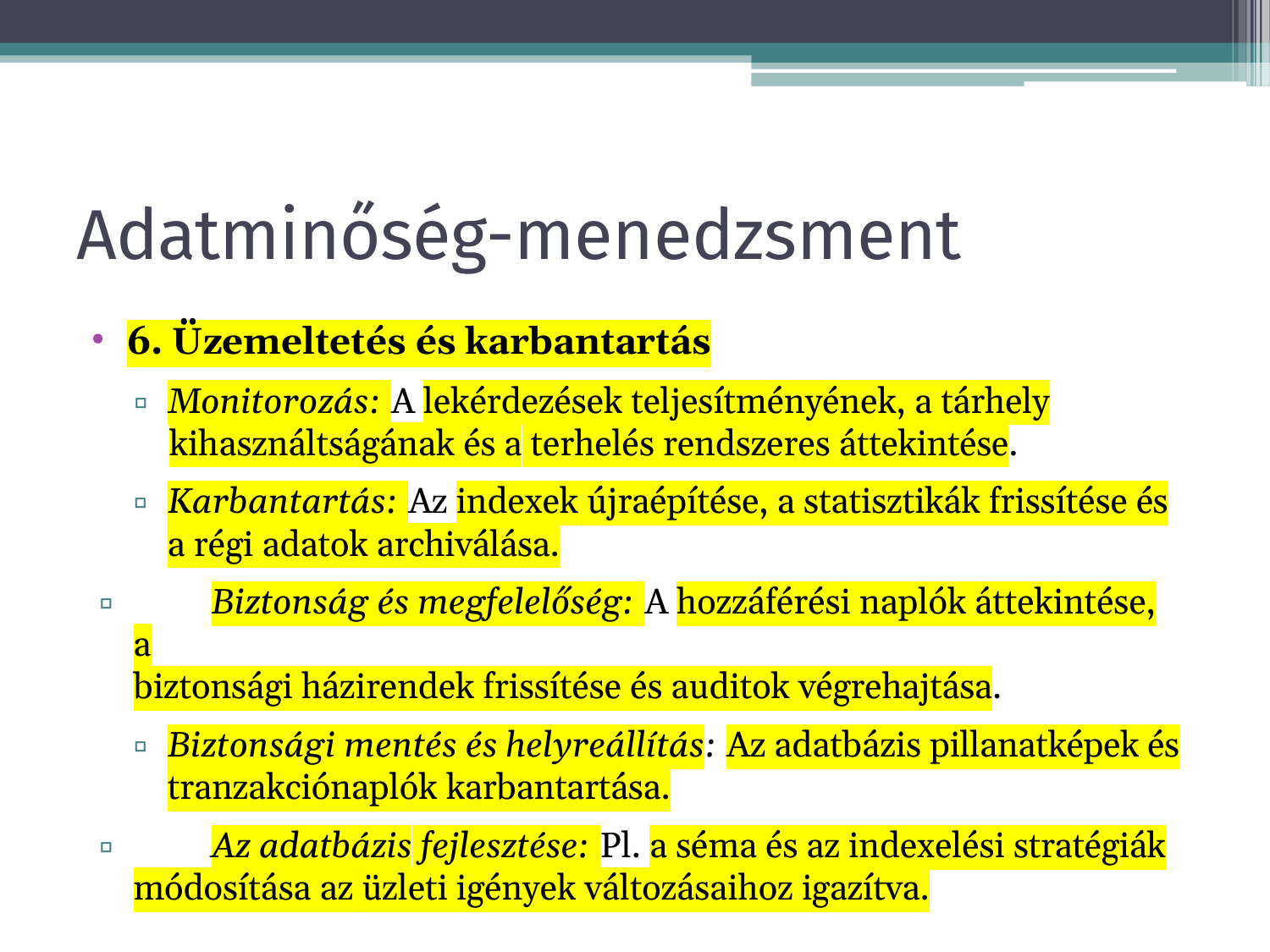

# Adatminőség-menedzsment
6. Üzemeltetés és karbantartás
▫	Monitorozás: A lekérdezések teljesítményének, a tárhely
kihasználtságának és a terhelés rendszeres áttekintése.
▫	Karbantartás: Az indexek újraépítése, a statisztikák frissítése és a régi adatok archiválása.
▫	Biztonság és megfelelőség: A hozzáférési naplók áttekintése, a
biztonsági házirendek frissítése és auditok végrehajtása.
▫	Biztonsági mentés és helyreállítás: Az adatbázis pillanatképek és tranzakciónaplók karbantartása.
▫	Az adatbázis fejlesztése: Pl. a séma és az indexelési stratégiák
módosítása az üzleti igények változásaihoz igazítva.